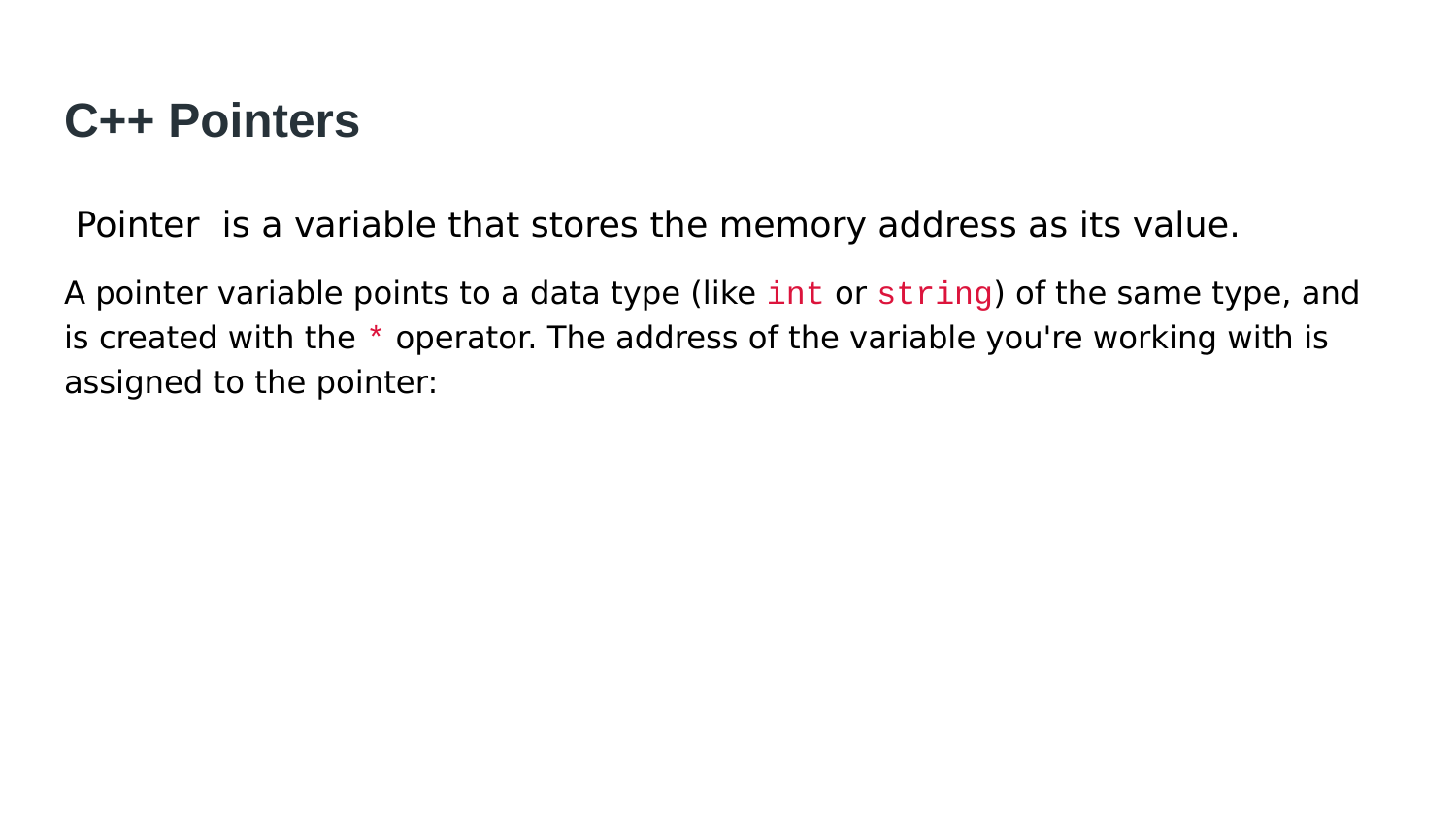

# C++ Pointers

 Pointer  is a variable that stores the memory address as its value.
A pointer variable points to a data type (like int or string) of the same type, and is created with the * operator. The address of the variable you're working with is assigned to the pointer: